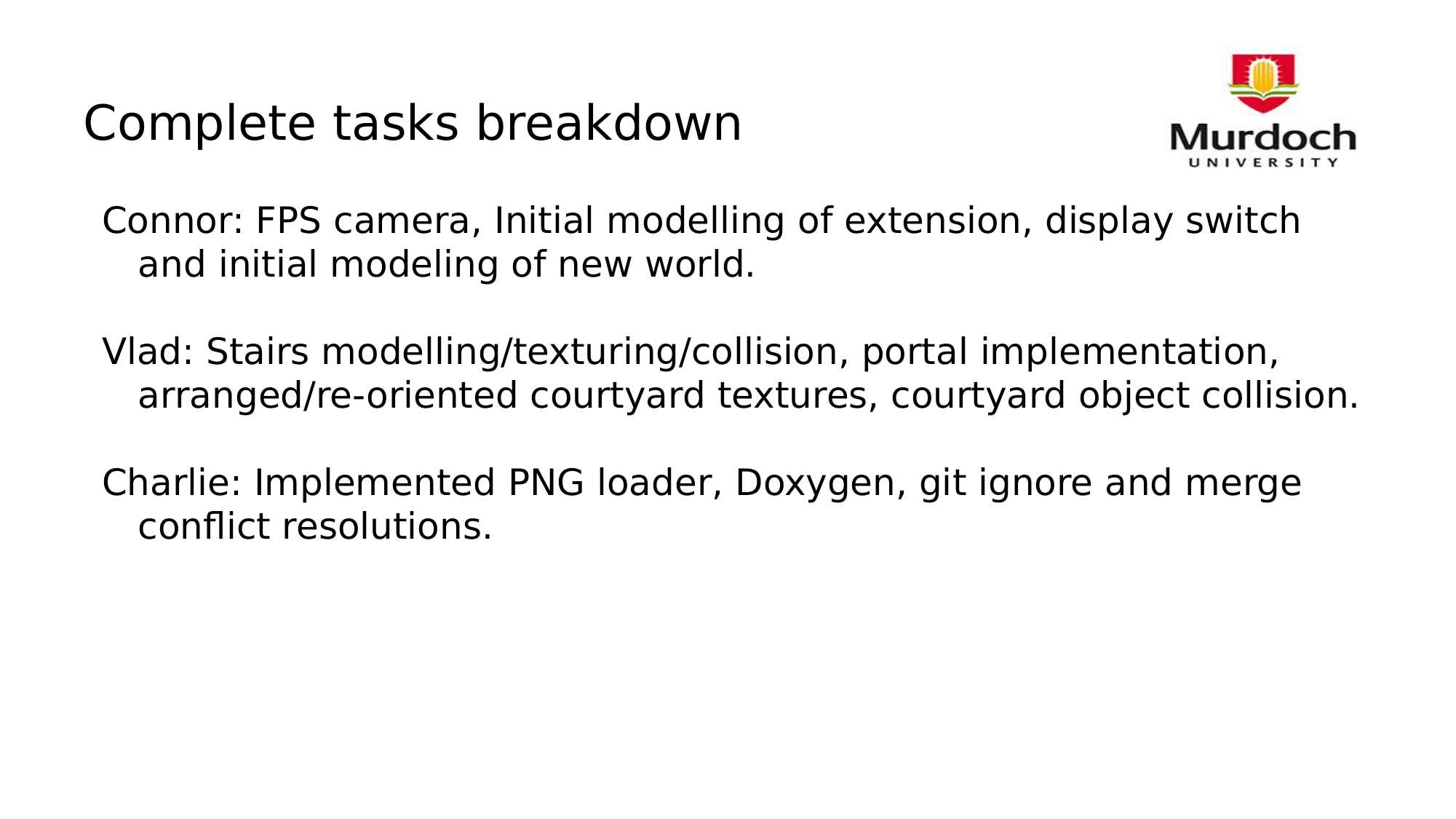

# Complete tasks breakdown
Connor: FPS camera, Initial modelling of extension, display switch and initial modeling of new world.

Vlad: Stairs modelling/texturing/collision, portal implementation, arranged/re-oriented courtyard textures, courtyard object collision.

Charlie: Implemented PNG loader, Doxygen, git ignore and merge conflict resolutions.